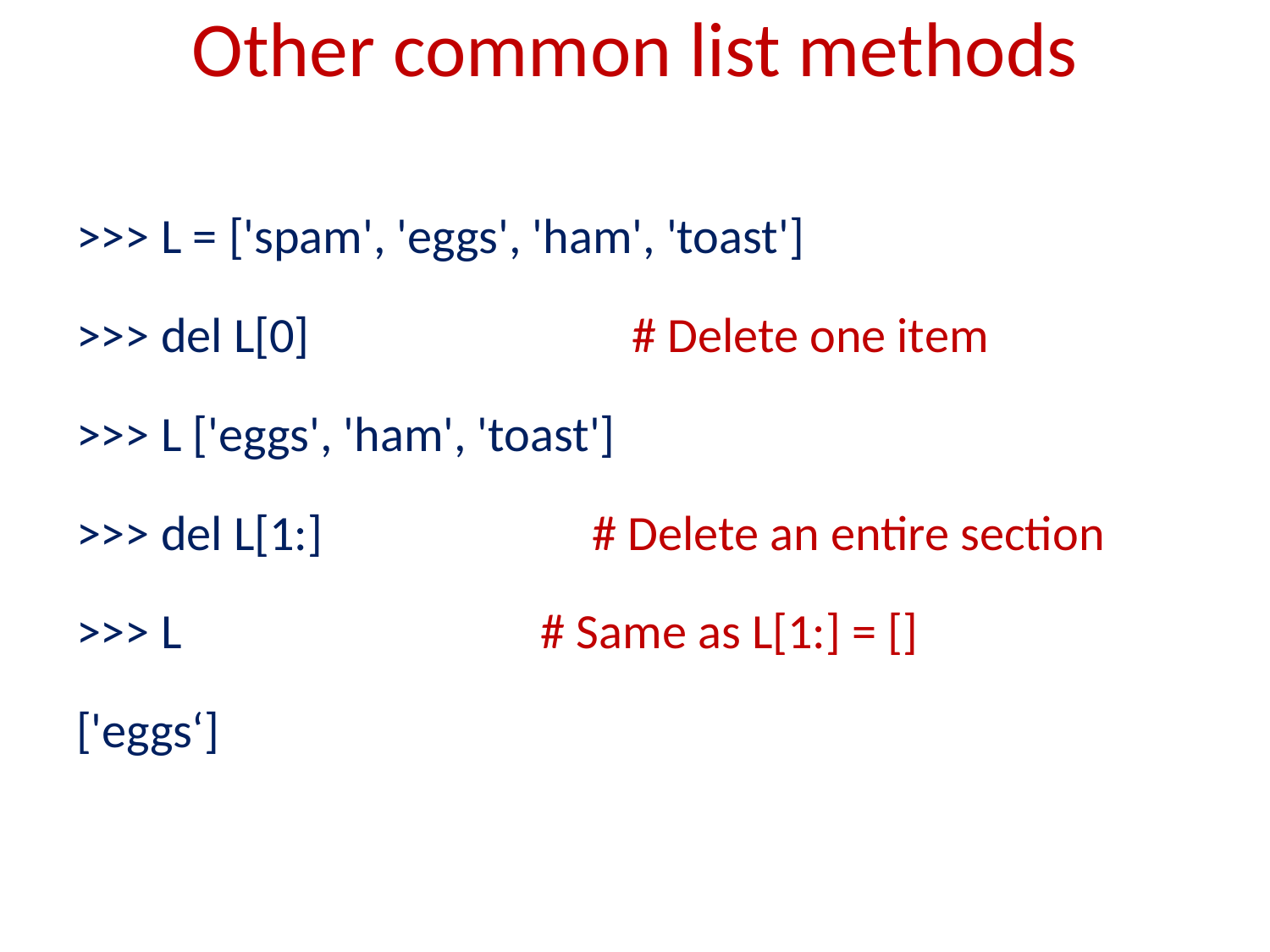

# Other common list methods
>>> L = ['spam', 'eggs', 'ham', 'toast']
>>> del L[0]                         	# Delete one item
>>> L ['eggs', 'ham', 'toast']
>>> del L[1:]                        # Delete an entire section
>>> L                                # Same as L[1:] = []
['eggs‘]